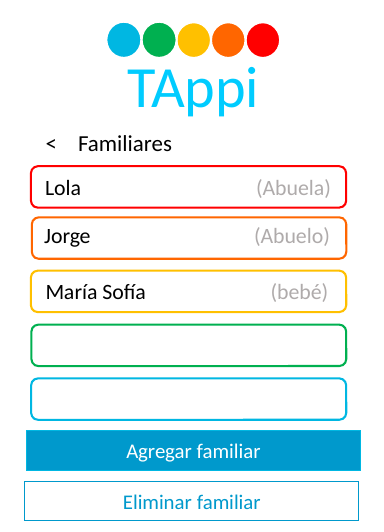

TAppi
<    Familiares

Lola                                   (Abuela)
Jorge 	            (Abuelo)

María Sofía 	               (bebé)

Agregar familiar
Eliminar familiar